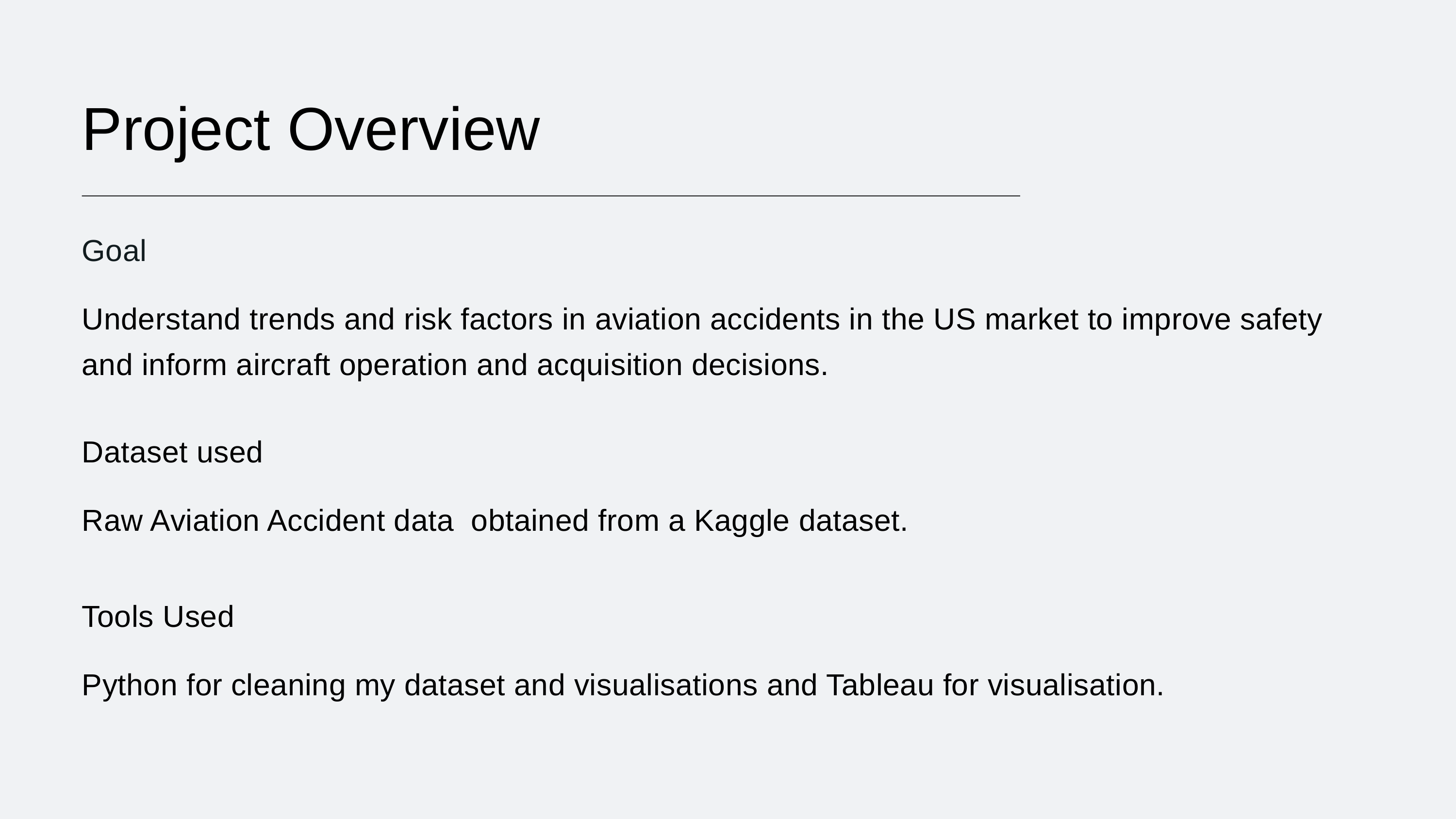

Project Overview

Goal
Understand trends and risk factors in aviation accidents in the US market to improve safety and inform aircraft operation and acquisition decisions.
Dataset used
Raw Aviation Accident data  obtained from a Kaggle dataset.
Tools Used
Python for cleaning my dataset and visualisations and Tableau for visualisation.